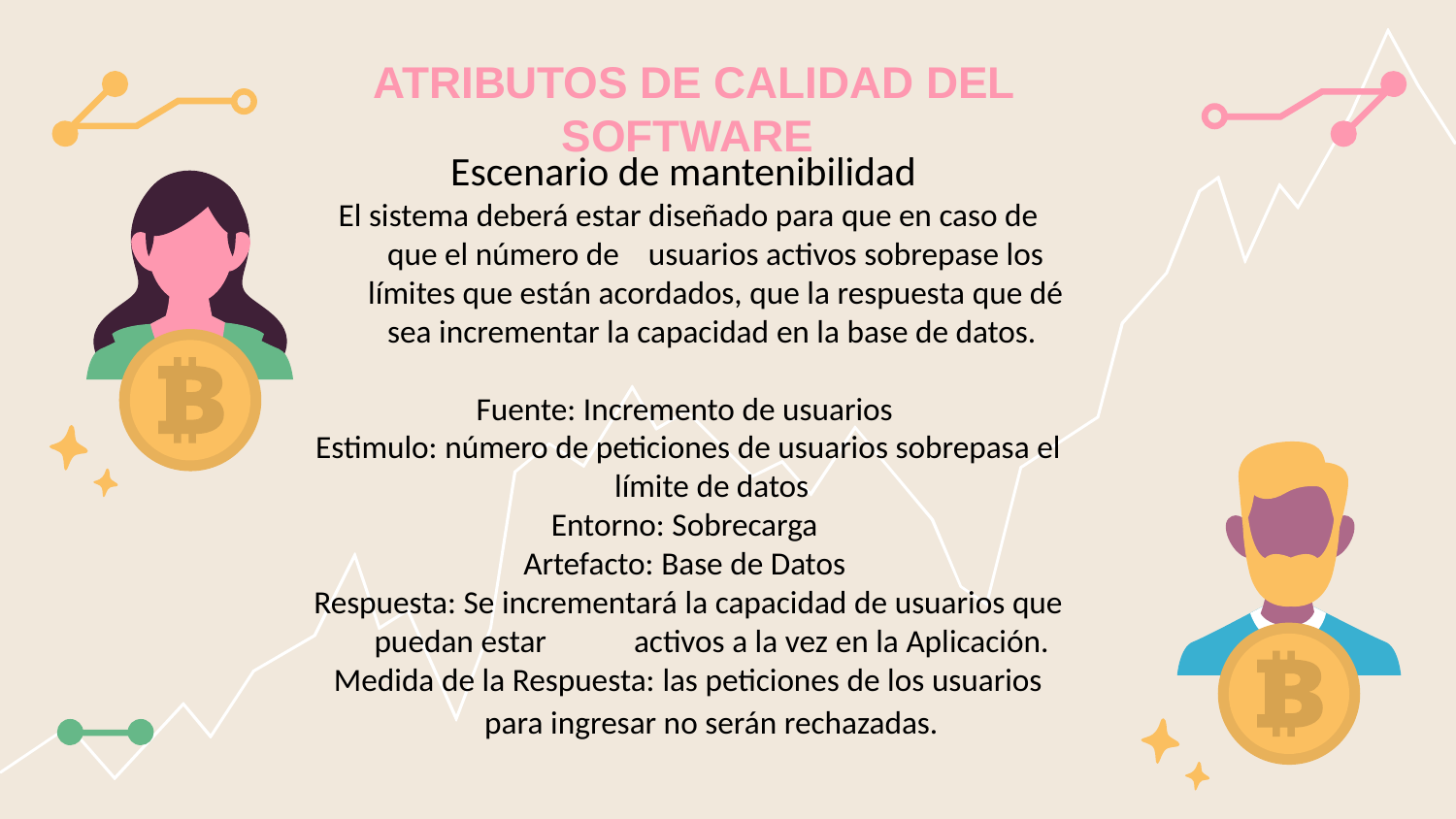

ATRIBUTOS DE CALIDAD DEL SOFTWARE
Escenario de mantenibilidad
El sistema deberá estar diseñado para que en caso de que el número de    usuarios activos sobrepase los límites que están acordados, que la respuesta que dé sea incrementar la capacidad en la base de datos.

Fuente: Incremento de usuarios
Estimulo: número de peticiones de usuarios sobrepasa el límite de datos
Entorno: Sobrecarga
Artefacto: Base de Datos
Respuesta: Se incrementará la capacidad de usuarios que puedan estar            activos a la vez en la Aplicación.
Medida de la Respuesta: las peticiones de los usuarios para ingresar no serán rechazadas.